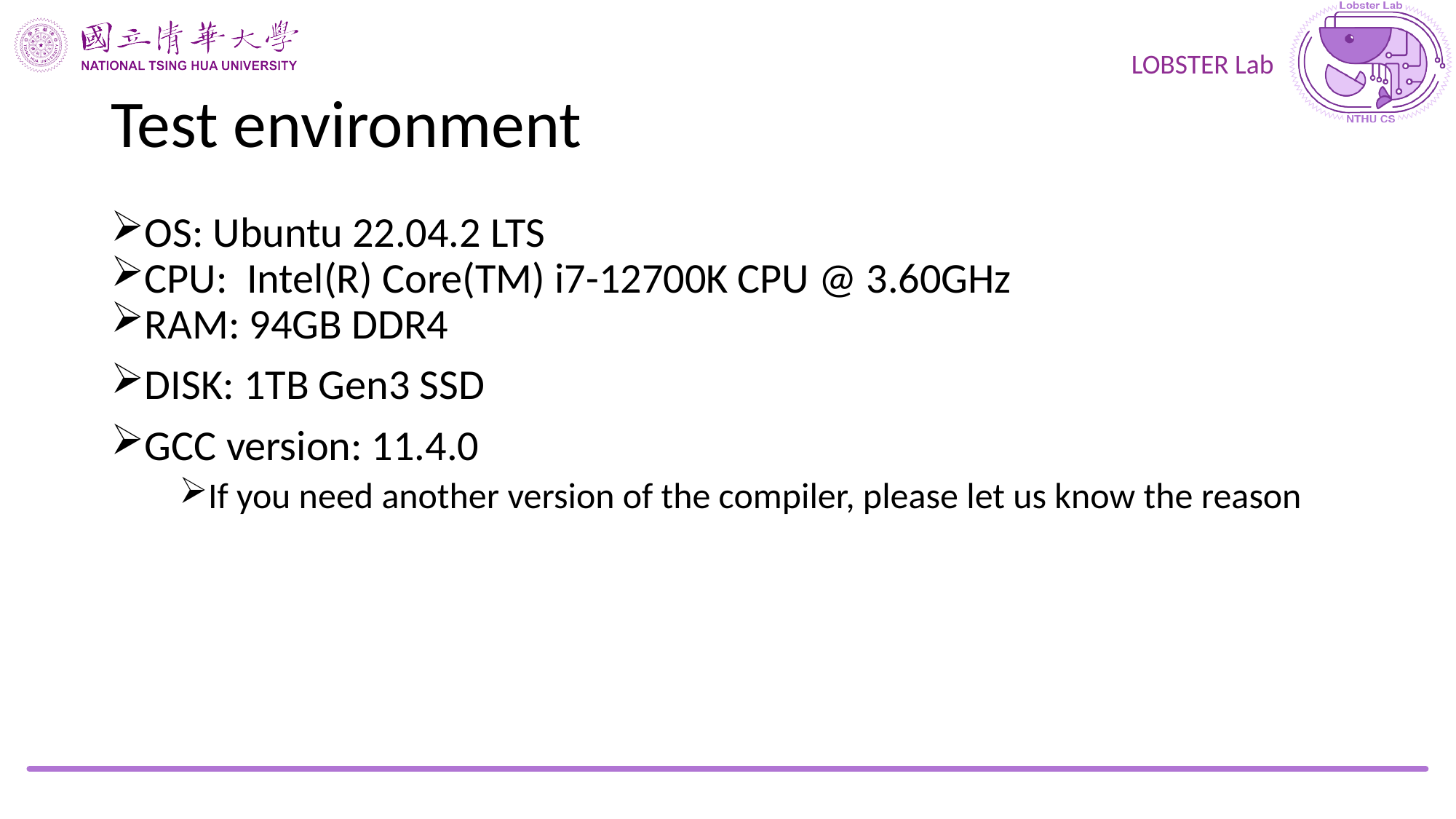

# Test environment
OS: Ubuntu 22.04.2 LTS
CPU:  Intel(R) Core(TM) i7-12700K CPU @ 3.60GHz
RAM: 94GB DDR4
DISK: 1TB Gen3 SSD
GCC version: 11.4.0
If you need another version of the compiler, please let us know the reason